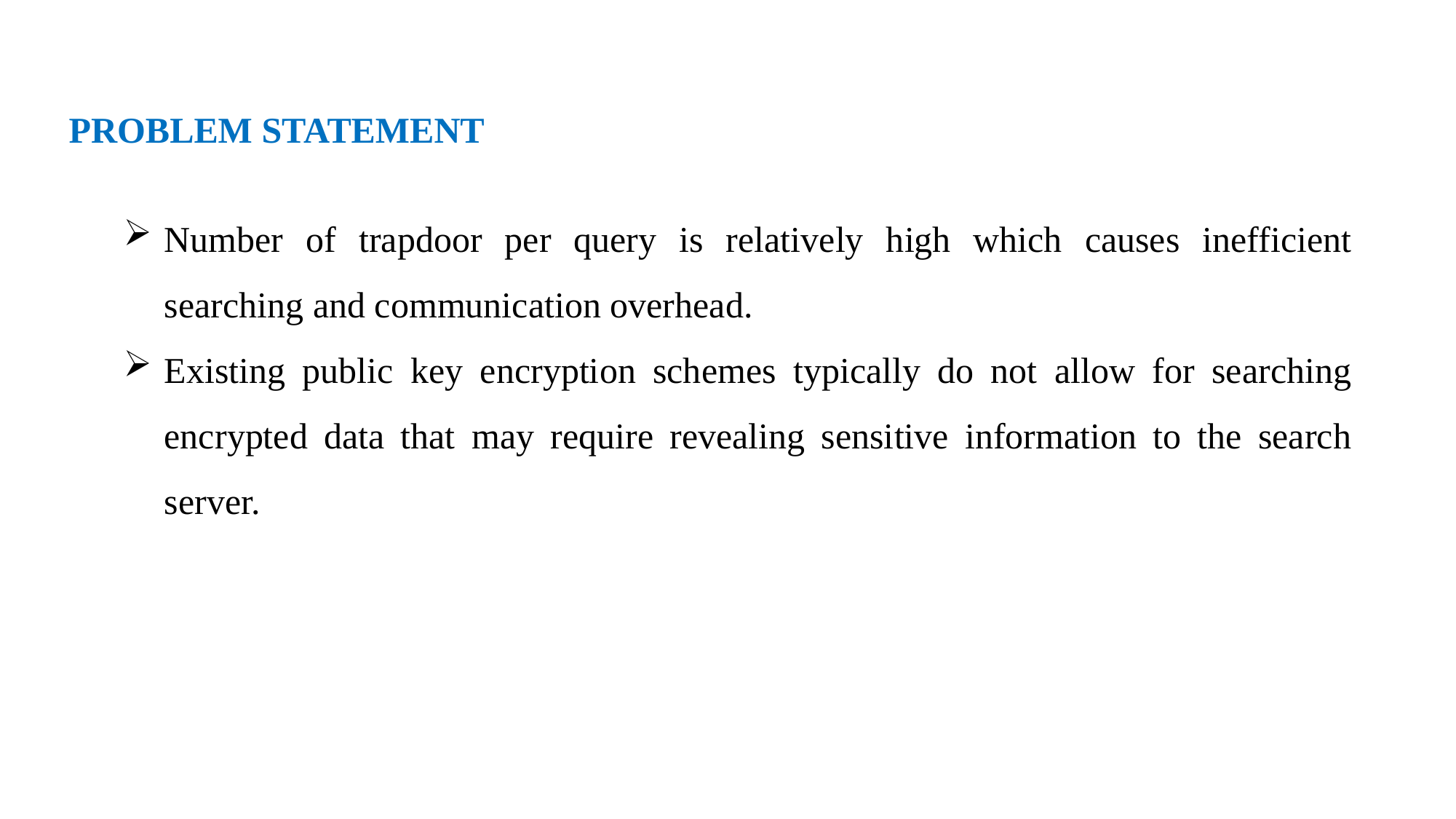

PROBLEM STATEMENT

Number of trapdoor per query is relatively high which causes inefficient searching and communication overhead.
Existing public key encryption schemes typically do not allow for searching encrypted data that may require revealing sensitive information to the search server.